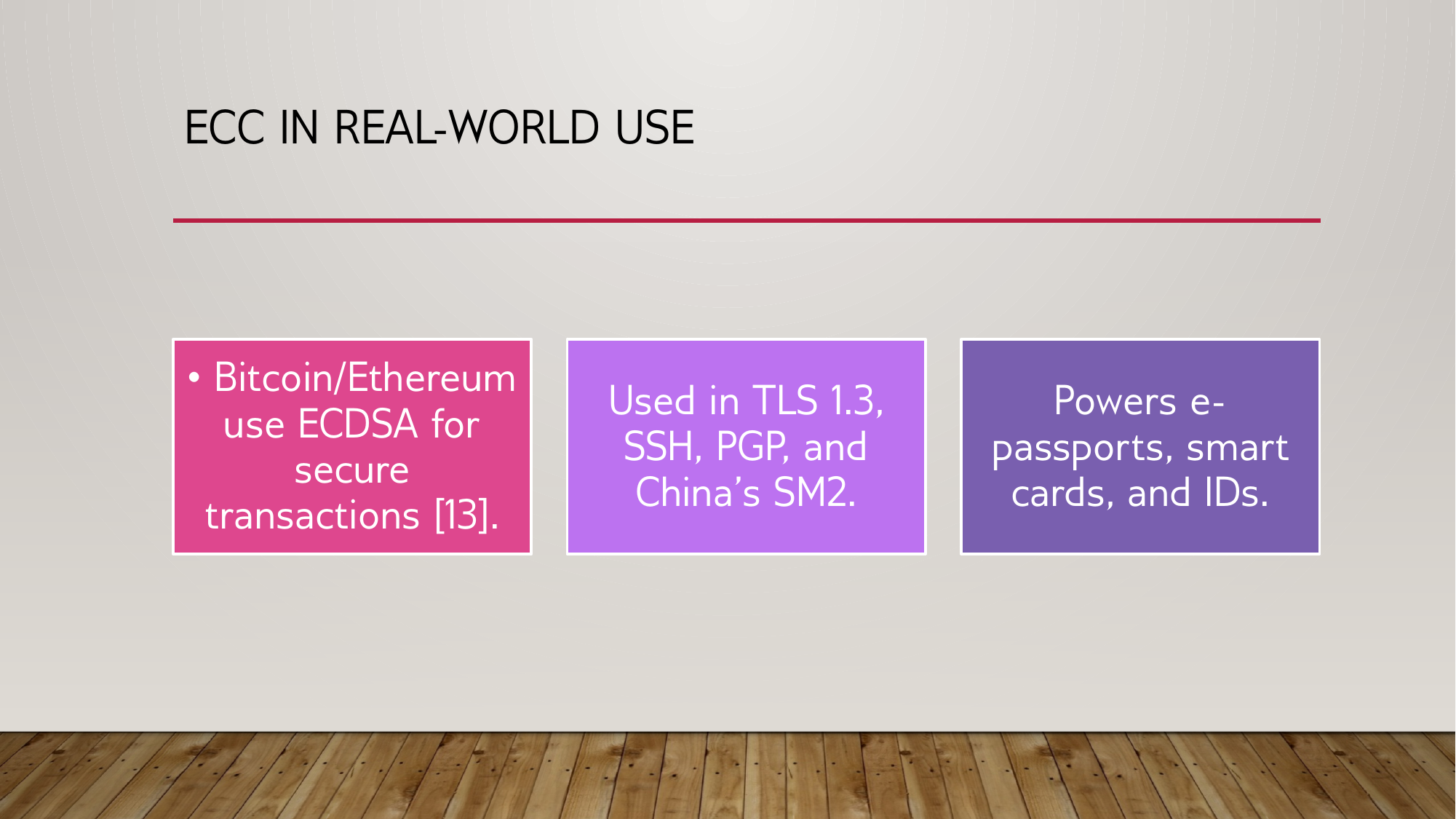

# ECC in Real-World Use
• Bitcoin/Ethereum use ECDSA for secure transactions [13].
Used in TLS 1.3, SSH, PGP, and China’s SM2.
Powers e-passports, smart cards, and IDs.